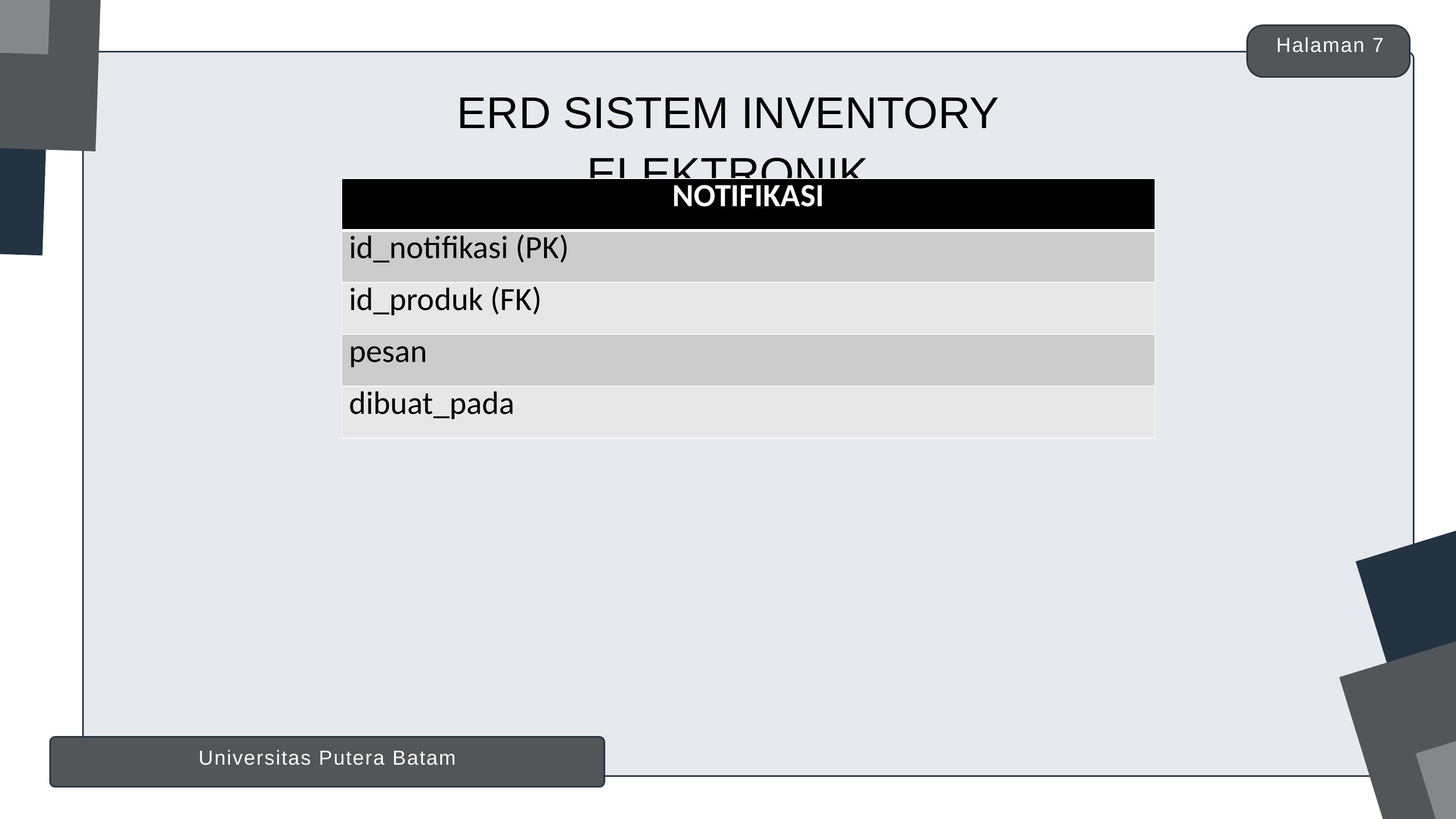

Halaman 7

ERD SISTEM INVENTORY ELEKTRONIK
| NOTIFIKASI |
| --- |
| id\_notifikasi (PK) |
| id\_produk (FK) |
| pesan |
| dibuat\_pada |

Universitas Putera Batam